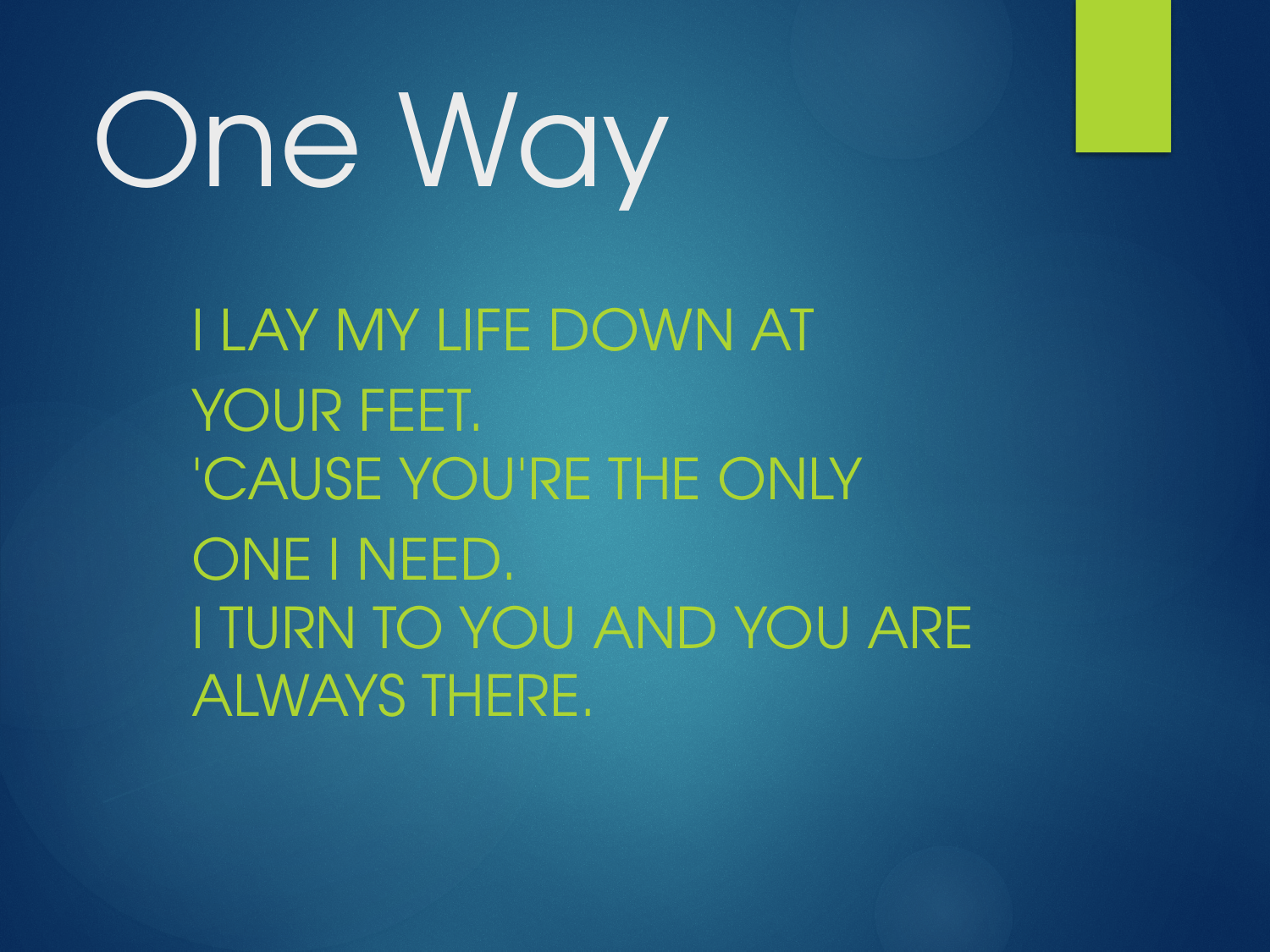

# One Way
I lay my life down at
your feet.
'Cause you're the only
one I need.
I turn to You and You are always there.